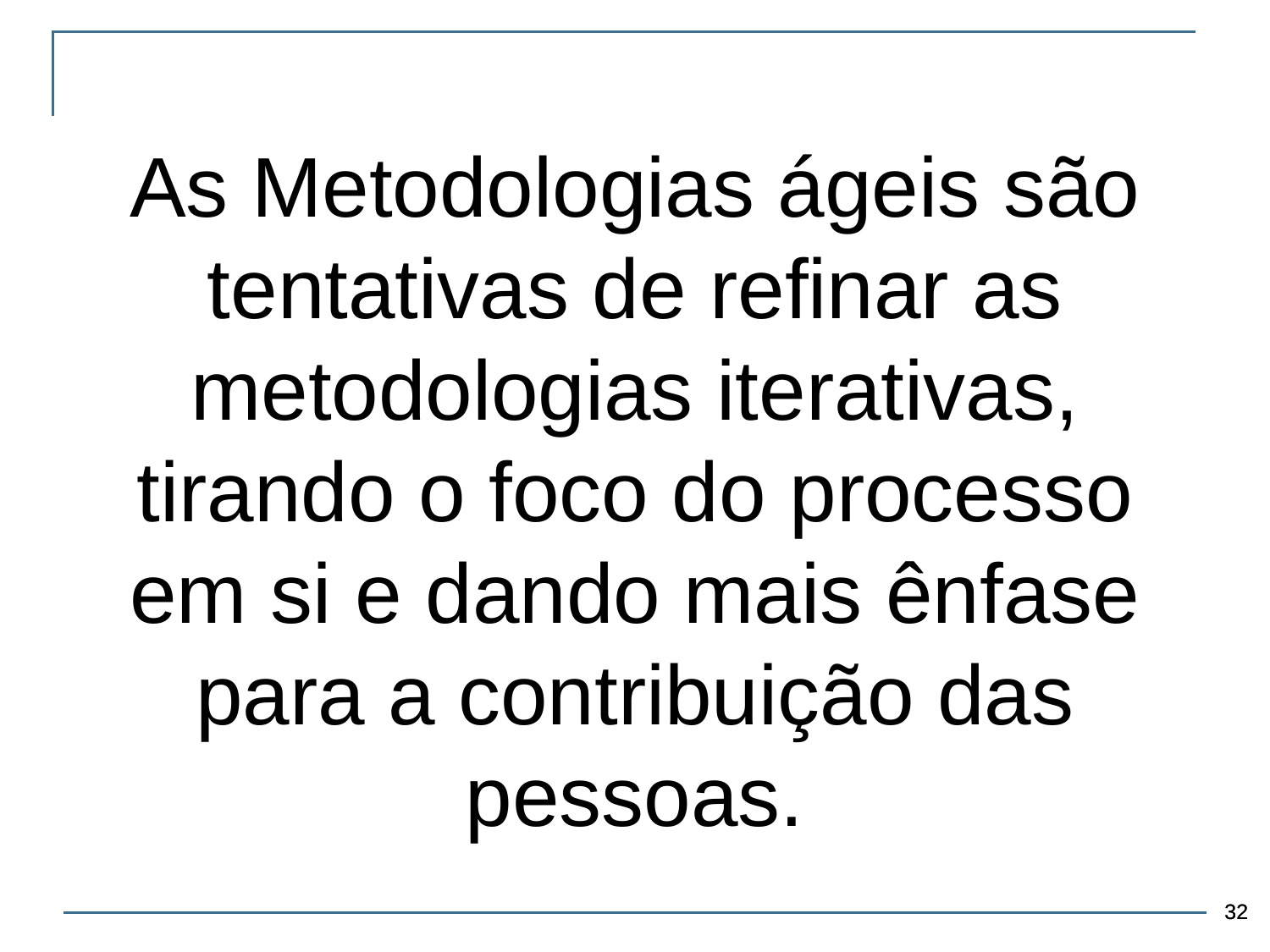

As Metodologias ágeis são tentativas de refinar as metodologias iterativas, tirando o foco do processo em si e dando mais ênfase para a contribuição das pessoas.

32
32